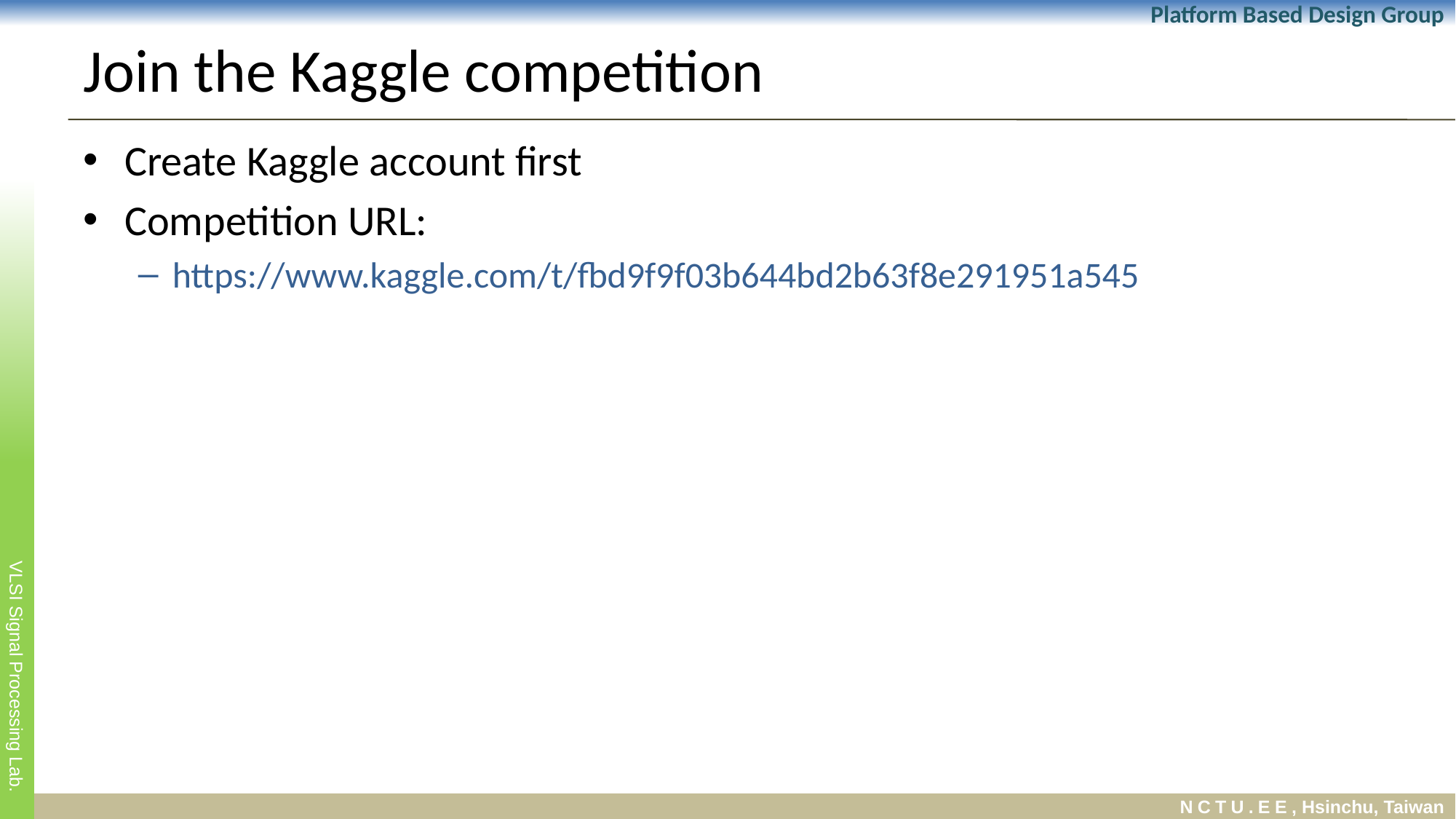

# Join the Kaggle competition
Create Kaggle account first
Competition URL:
https://www.kaggle.com/t/fbd9f9f03b644bd2b63f8e291951a545